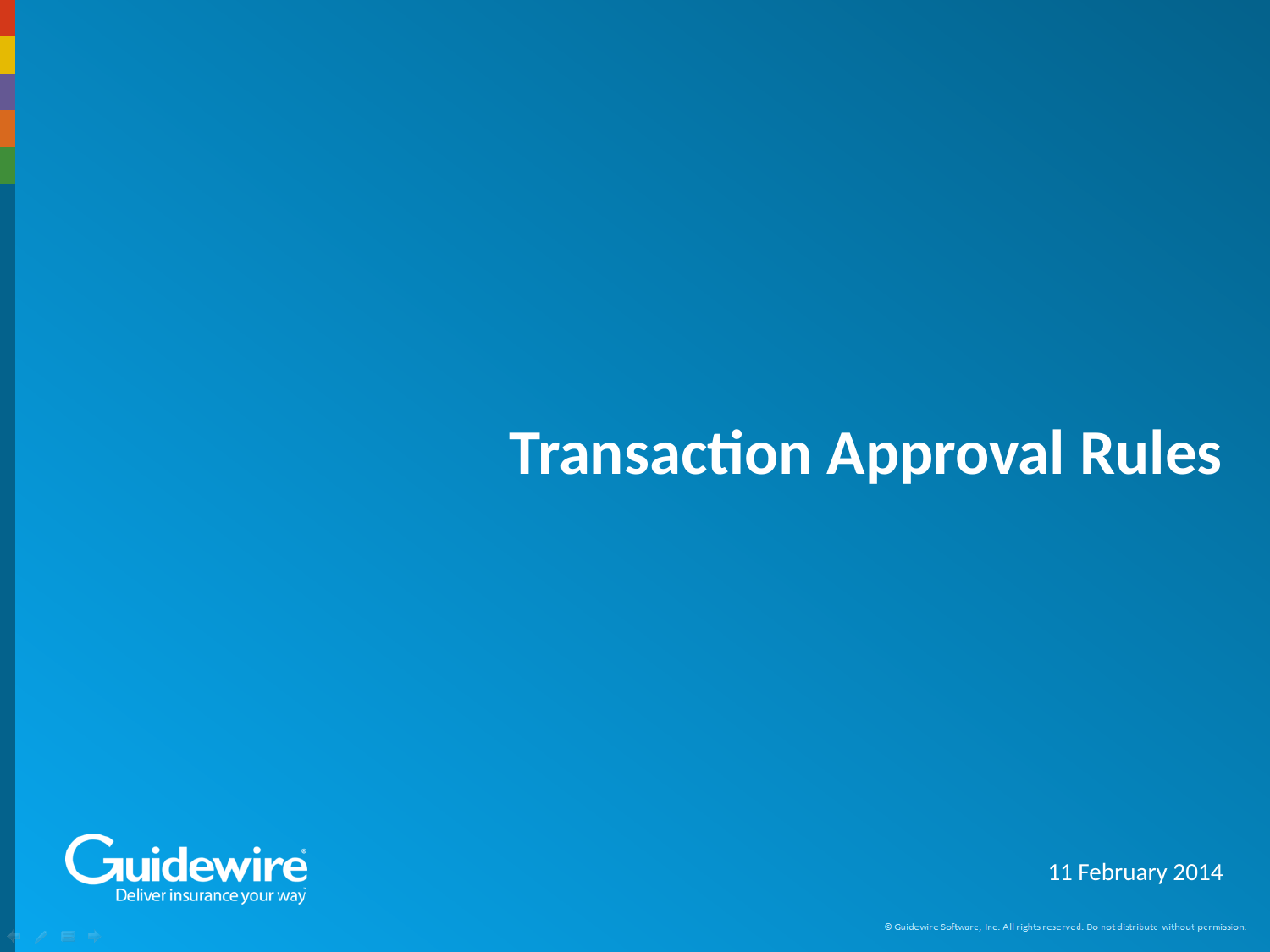

# Transaction Approval Rules
11 February 2014